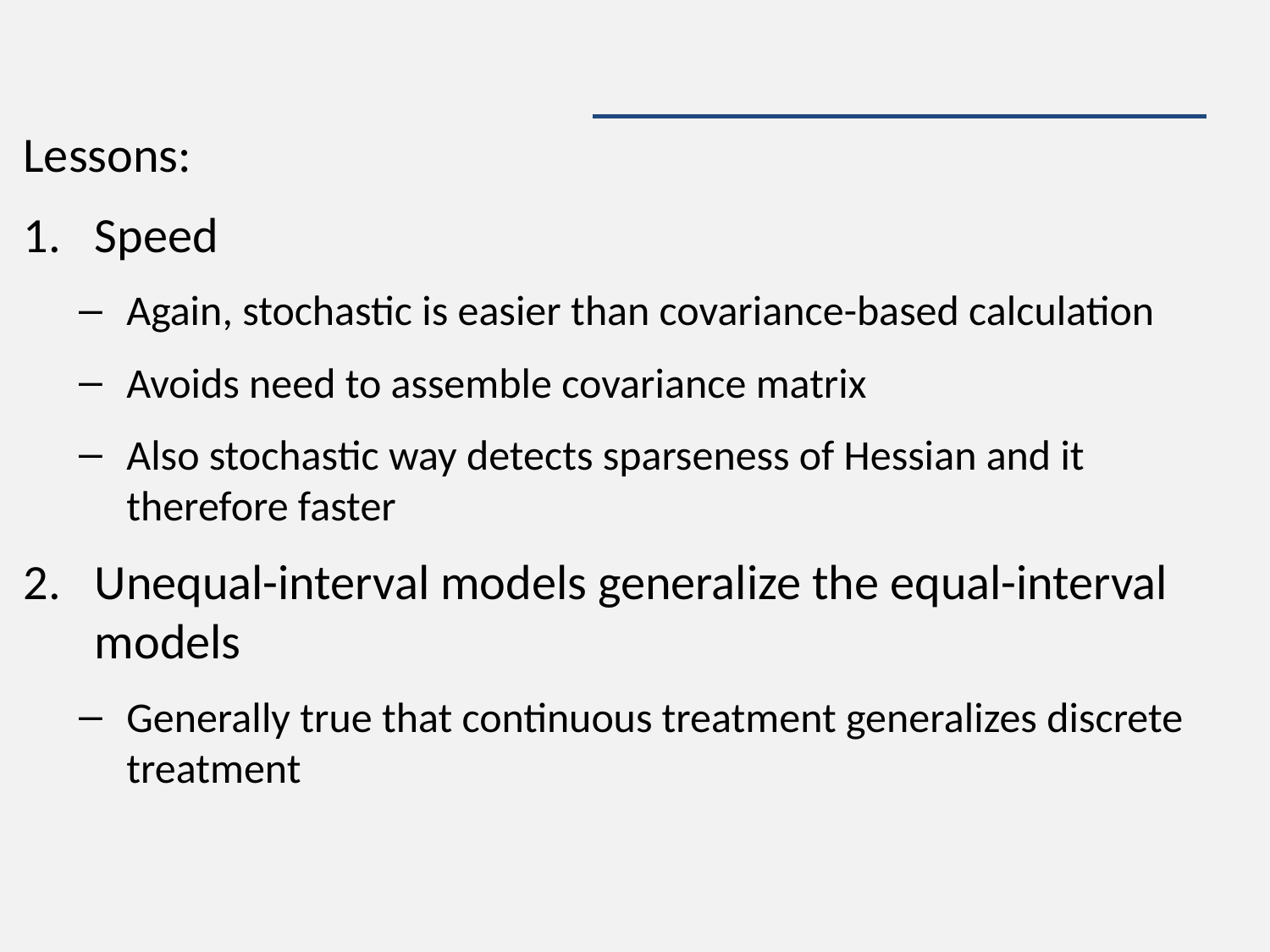

#
Lessons:
Speed
Again, stochastic is easier than covariance-based calculation
Avoids need to assemble covariance matrix
Also stochastic way detects sparseness of Hessian and it therefore faster
Unequal-interval models generalize the equal-interval models
Generally true that continuous treatment generalizes discrete treatment